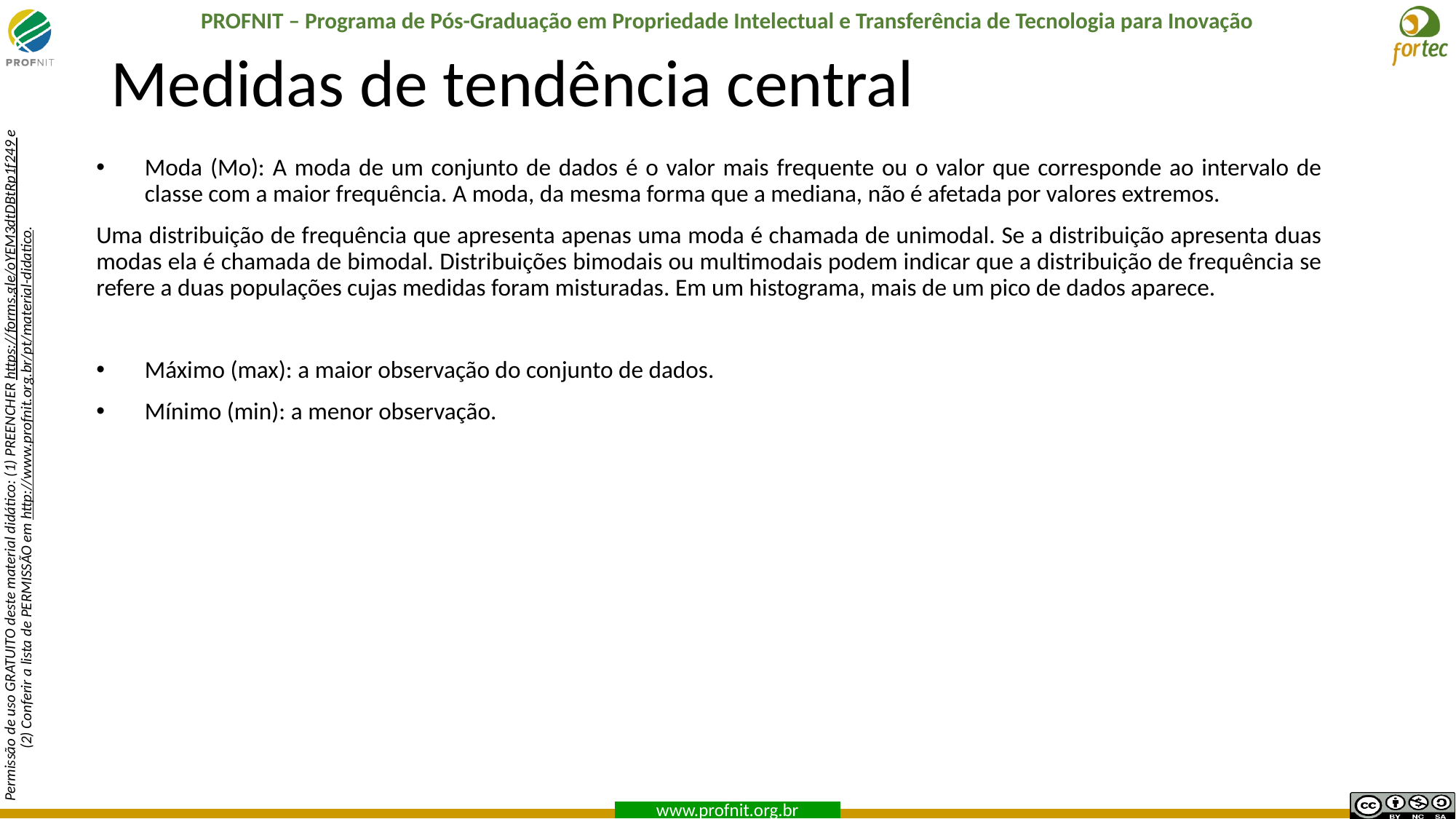

# Medidas de tendência central
Moda (Mo): A moda de um conjunto de dados é o valor mais frequente ou o valor que corresponde ao intervalo de classe com a maior frequência. A moda, da mesma forma que a mediana, não é afetada por valores extremos.
Uma distribuição de frequência que apresenta apenas uma moda é chamada de unimodal. Se a distribuição apresenta duas modas ela é chamada de bimodal. Distribuições bimodais ou multimodais podem indicar que a distribuição de frequência se refere a duas populações cujas medidas foram misturadas. Em um histograma, mais de um pico de dados aparece.

Máximo (max): a maior observação do conjunto de dados.
Mínimo (min): a menor observação.